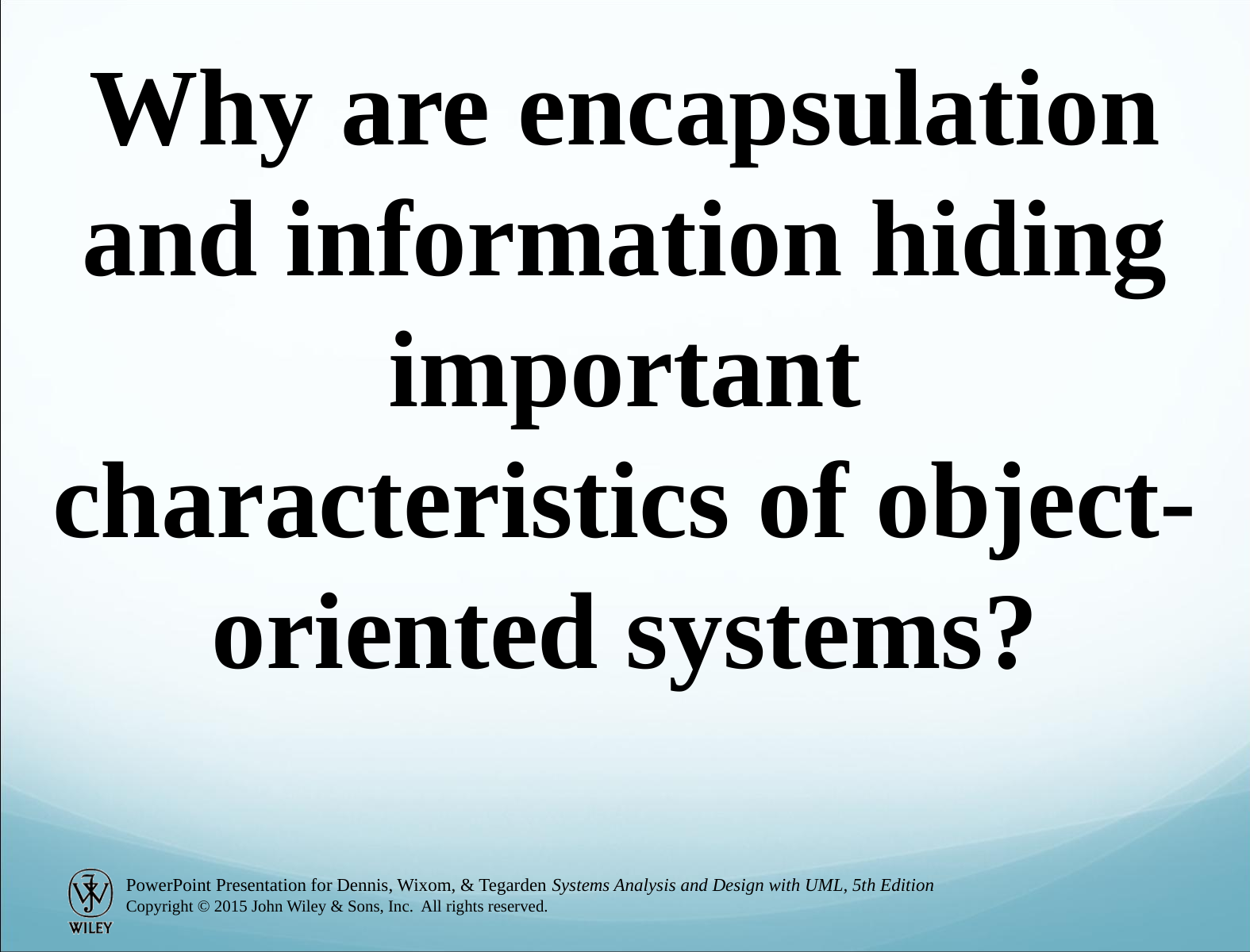

Why are encapsulation and information hiding important characteristics of object-oriented systems?